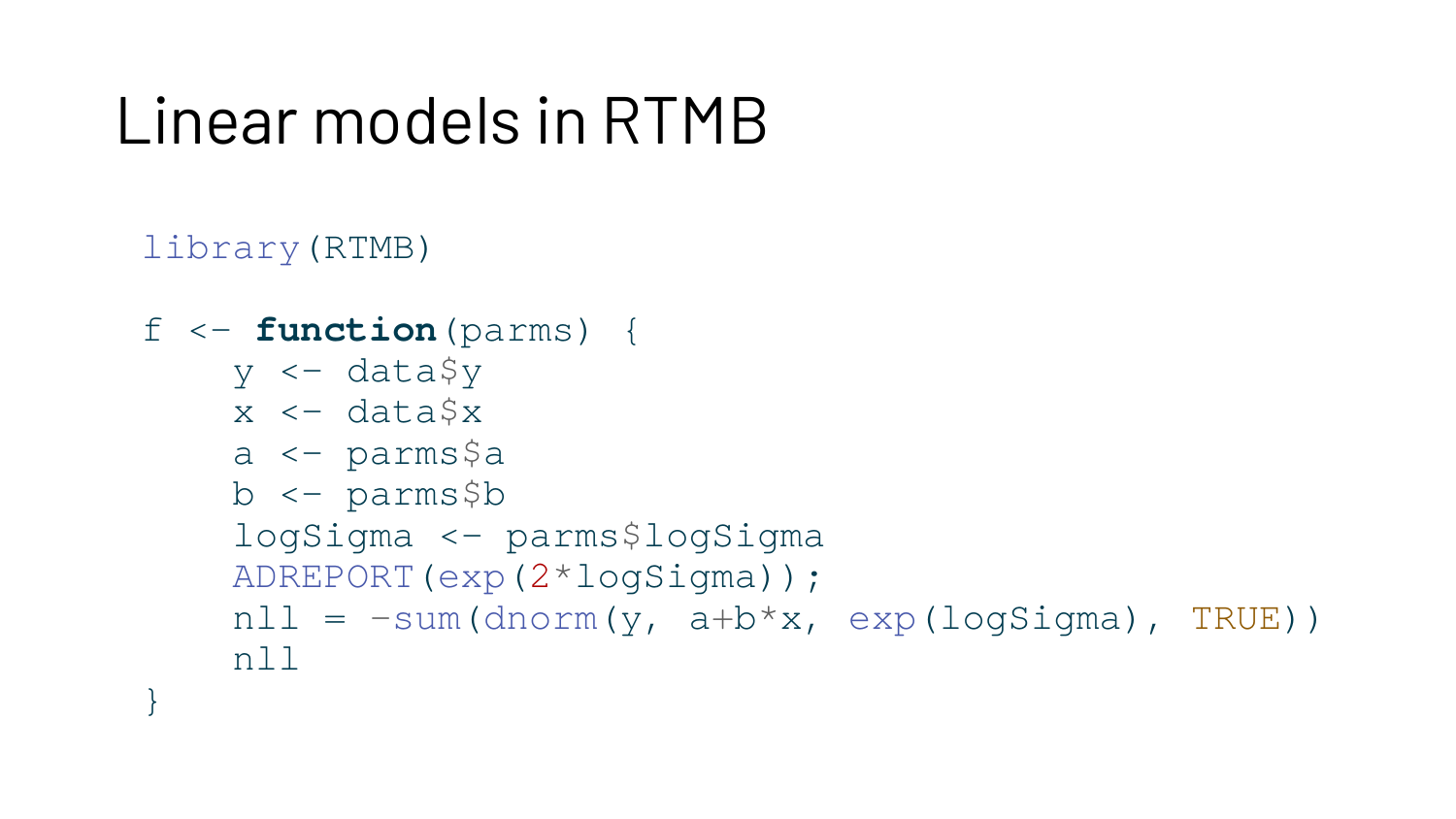

# Linear models in RTMB
library(RTMB)
f <- function(parms) {
    y <- data$y
    x <- data$x
    a <- parms$a
    b <- parms$b
    logSigma <- parms$logSigma
    ADREPORT(exp(2*logSigma));
    nll = -sum(dnorm(y, a+b*x, exp(logSigma), TRUE))
    nll
}